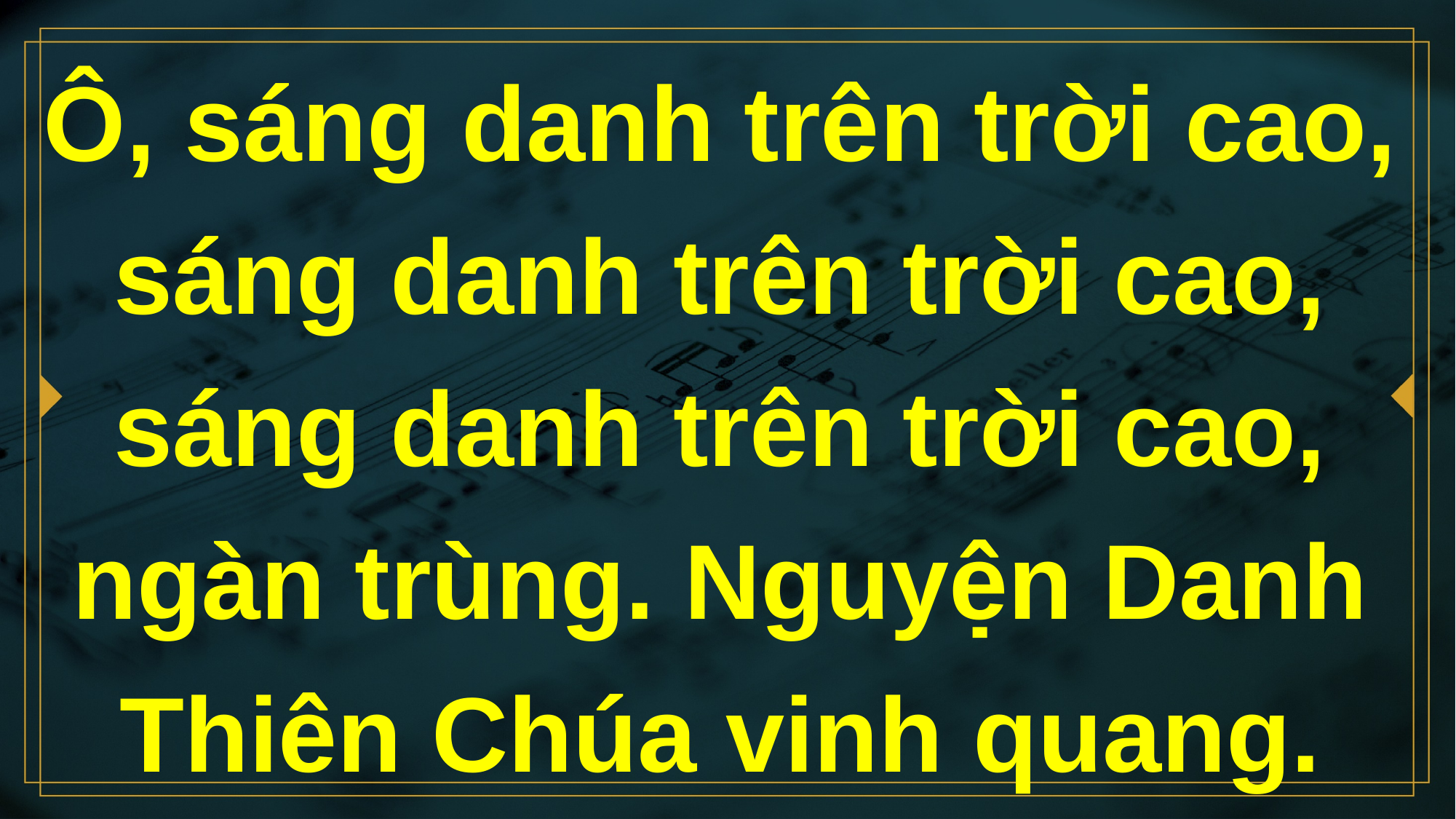

# Ô, sáng danh trên trời cao, sáng danh trên trời cao, sáng danh trên trời cao, ngàn trùng. Nguyện Danh Thiên Chúa vinh quang.